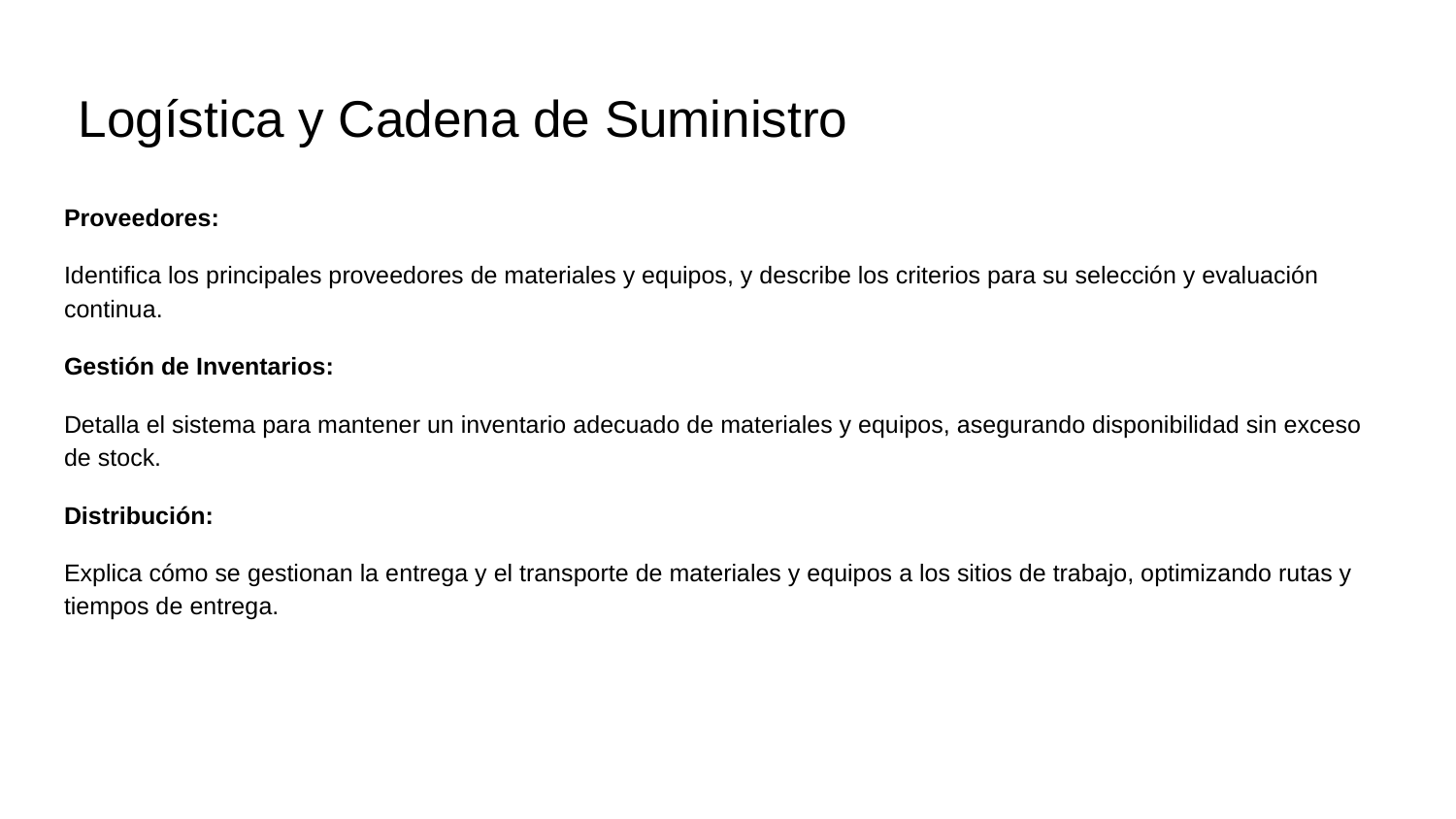

# Logística y Cadena de Suministro
Proveedores:
Identifica los principales proveedores de materiales y equipos, y describe los criterios para su selección y evaluación continua.
Gestión de Inventarios:
Detalla el sistema para mantener un inventario adecuado de materiales y equipos, asegurando disponibilidad sin exceso de stock.
Distribución:
Explica cómo se gestionan la entrega y el transporte de materiales y equipos a los sitios de trabajo, optimizando rutas y tiempos de entrega.